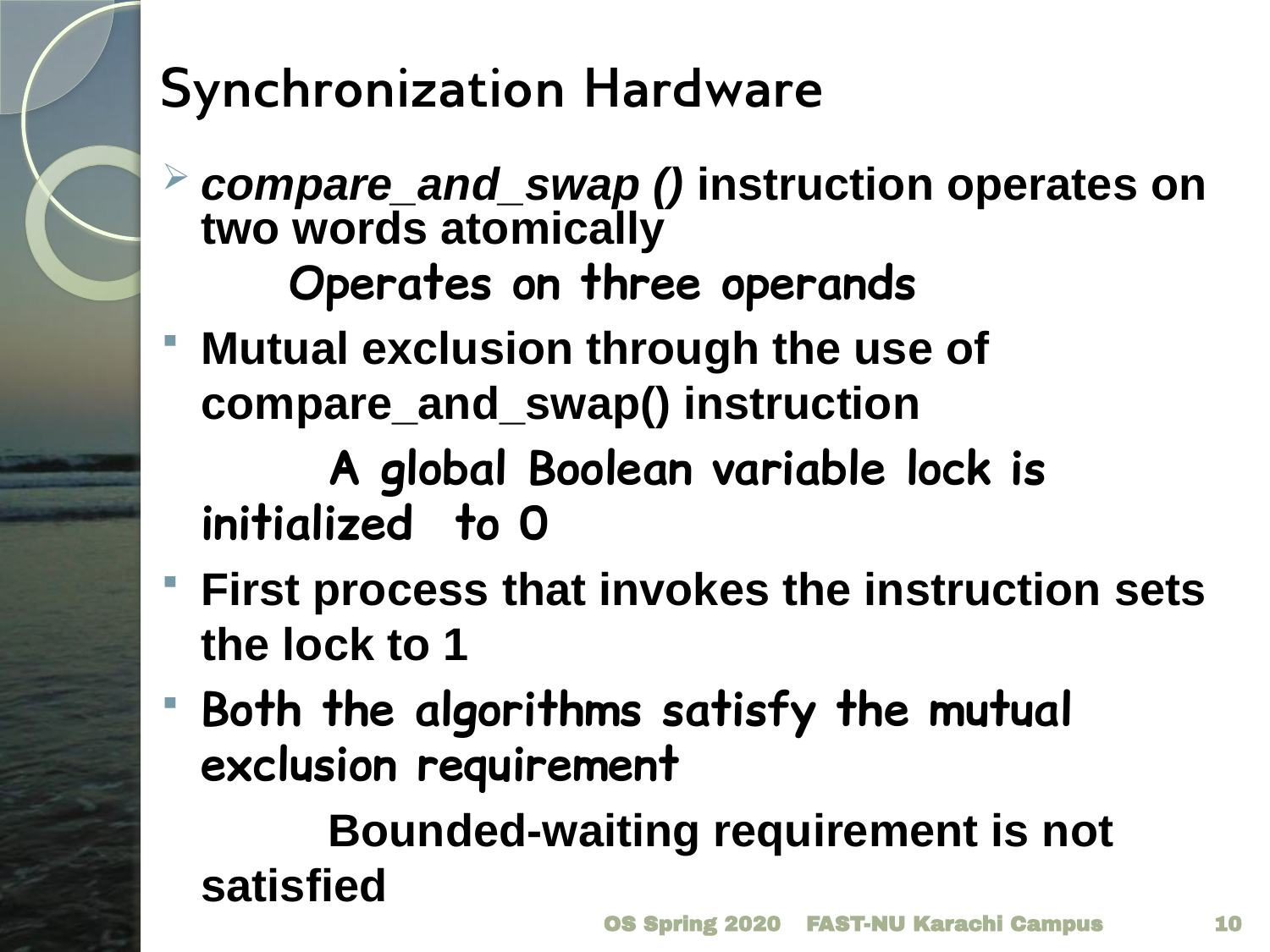

# Synchronization Hardware
compare_and_swap () instruction operates on two words atomically
	Operates on three operands
Mutual exclusion through the use of compare_and_swap() instruction
		A global Boolean variable lock is initialized 	to 0
First process that invokes the instruction sets the lock to 1
Both the algorithms satisfy the mutual exclusion requirement
		Bounded-waiting requirement is not 	satisfied

OS Spring 2020
FAST-NU Karachi Campus
10